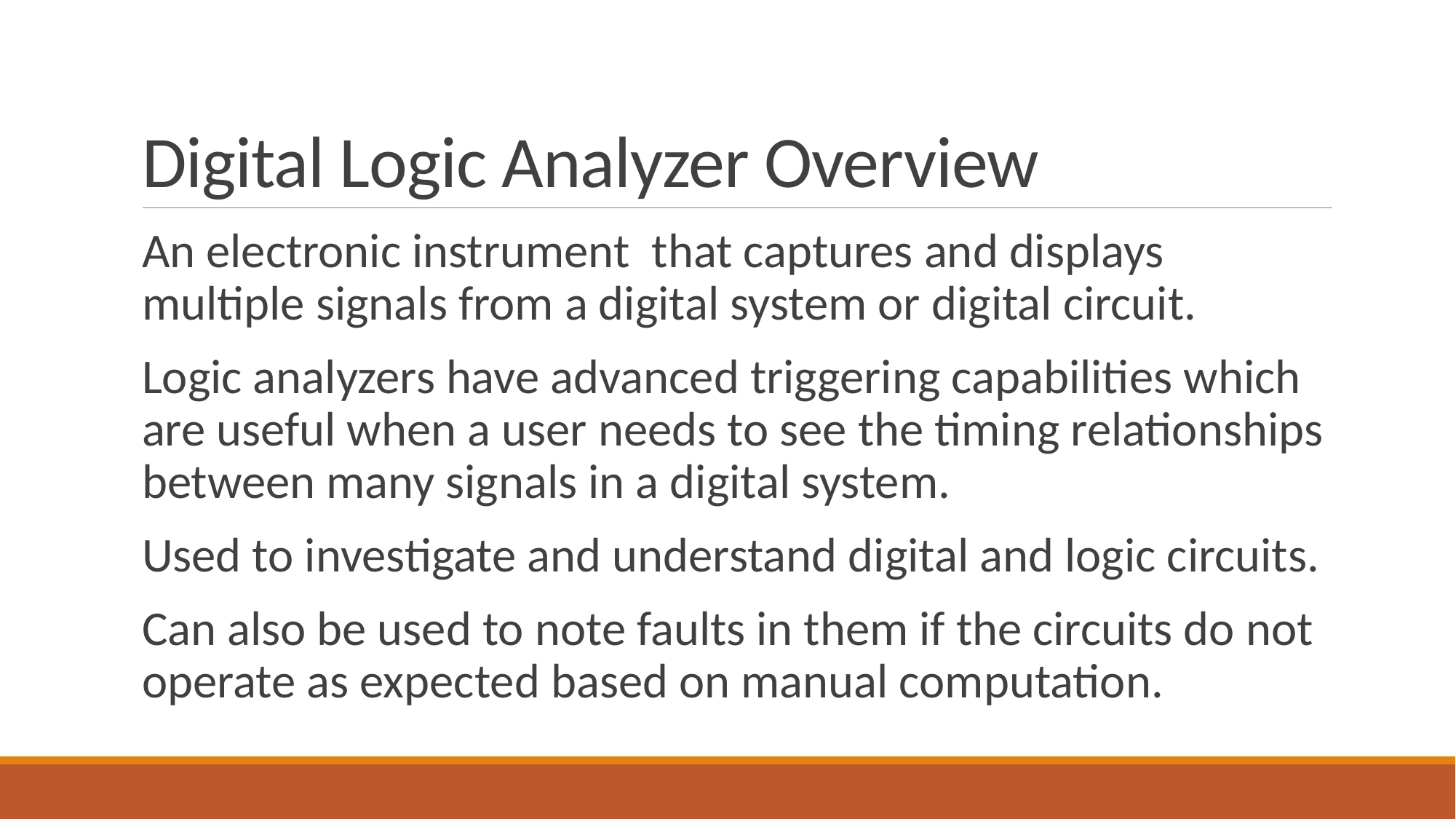

# Digital Logic Analyzer Overview
An electronic instrument  that captures and displays multiple signals from a digital system or digital circuit.
Logic analyzers have advanced triggering capabilities which are useful when a user needs to see the timing relationships between many signals in a digital system.
Used to investigate and understand digital and logic circuits.
Can also be used to note faults in them if the circuits do not operate as expected based on manual computation.